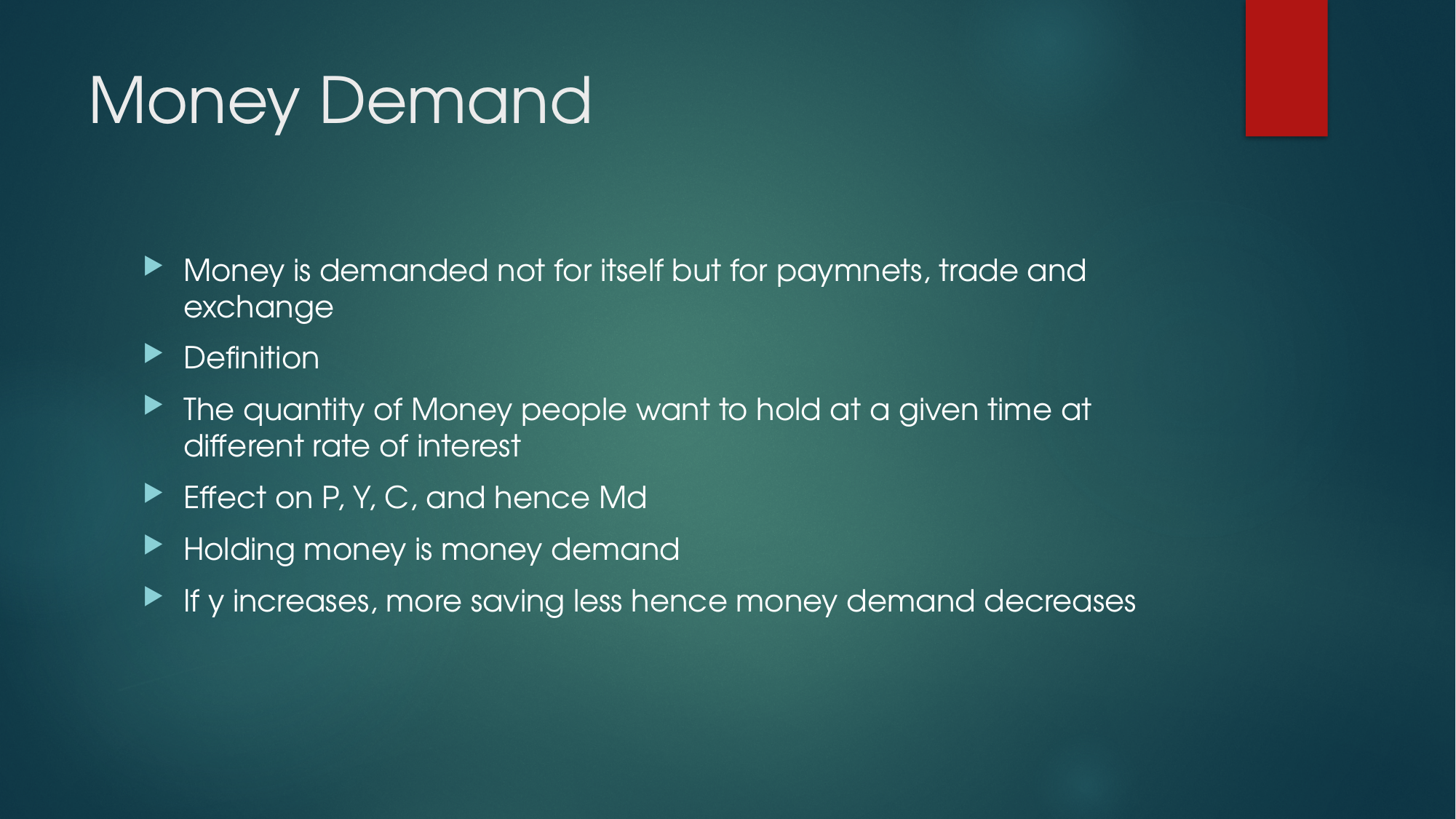

# Money Demand
Money is demanded not for itself but for paymnets, trade and exchange
Definition
The quantity of Money people want to hold at a given time at different rate of interest
Effect on P, Y, C, and hence Md
Holding money is money demand
If y increases, more saving less hence money demand decreases